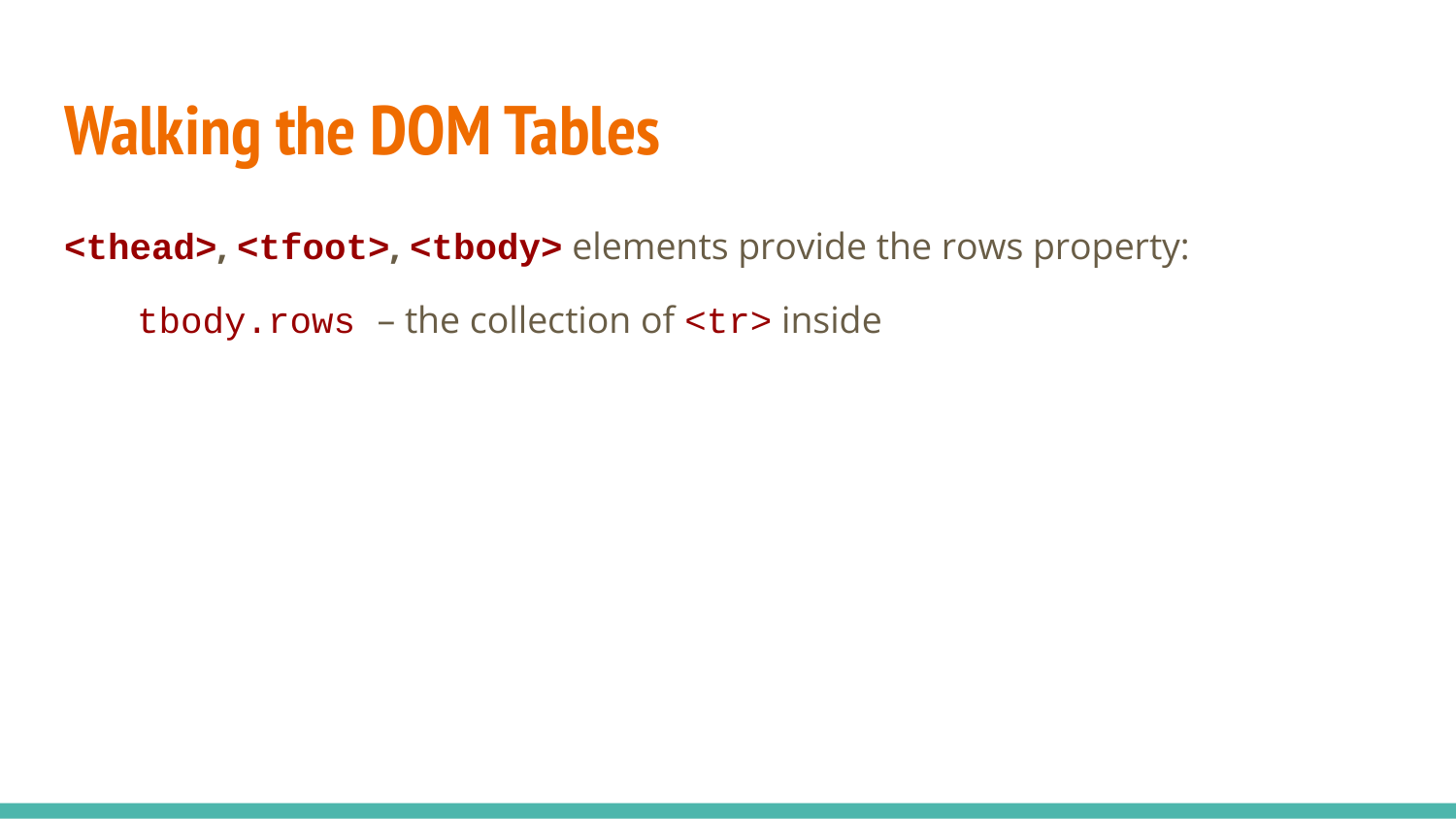

# Walking the DOM Tables
<thead>, <tfoot>, <tbody> elements provide the rows property:
tbody.rows – the collection of <tr> inside